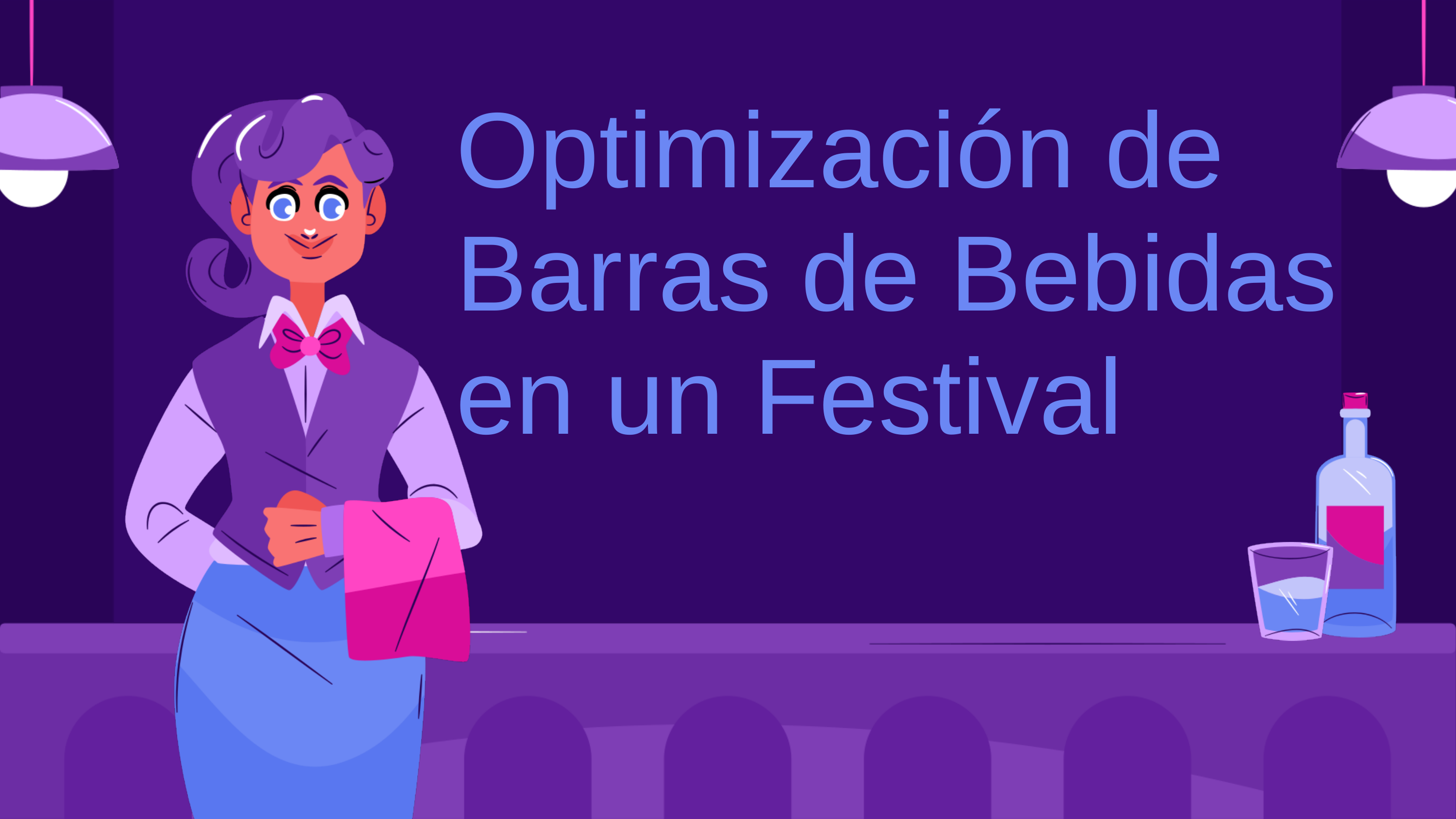

Optimización de Barras de Bebidas en un Festival